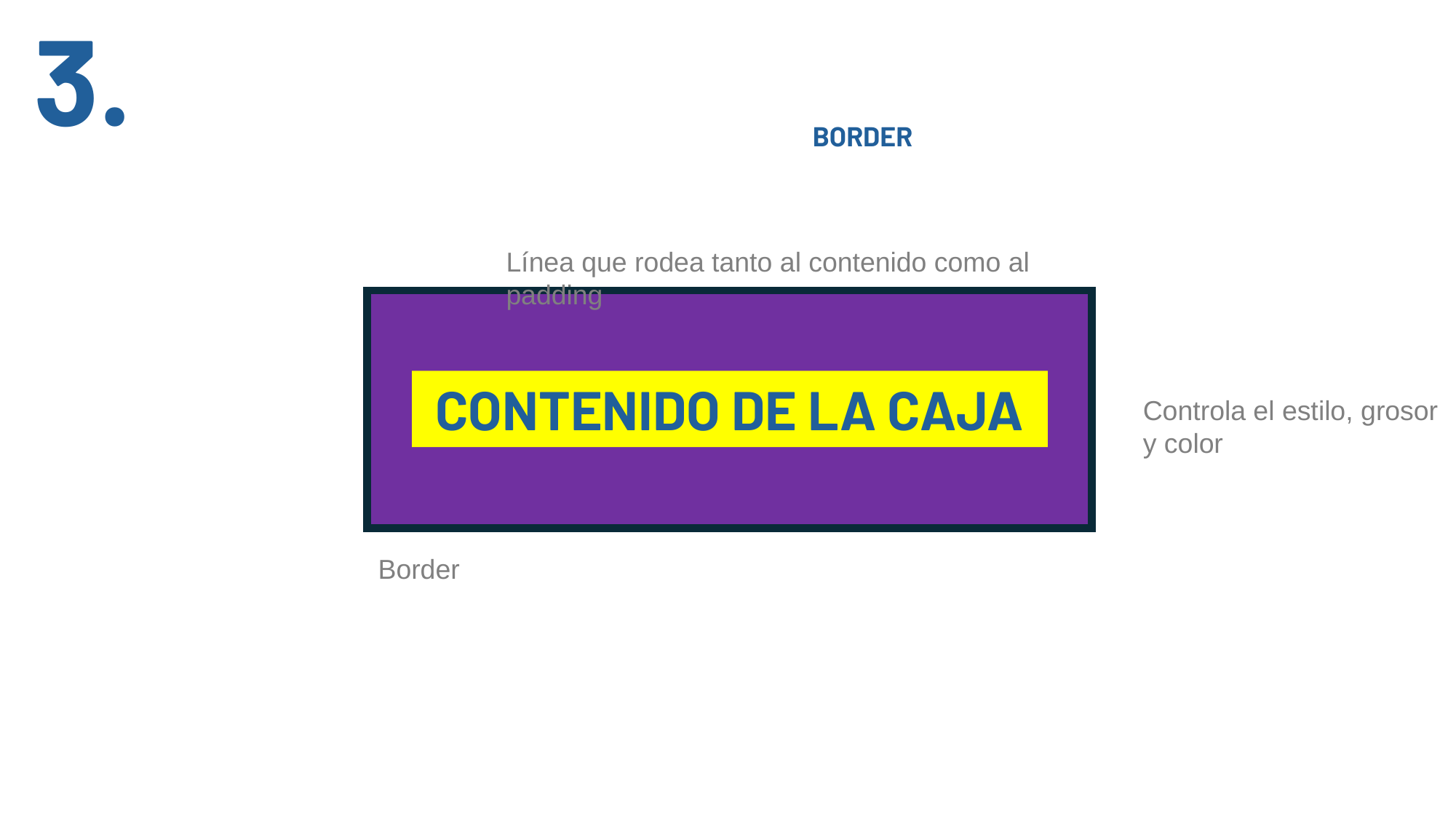

3.
BORDER
Línea que rodea tanto al contenido como al padding

CONTENIDO DE LA CAJA
Controla el estilo, grosor y color
Border